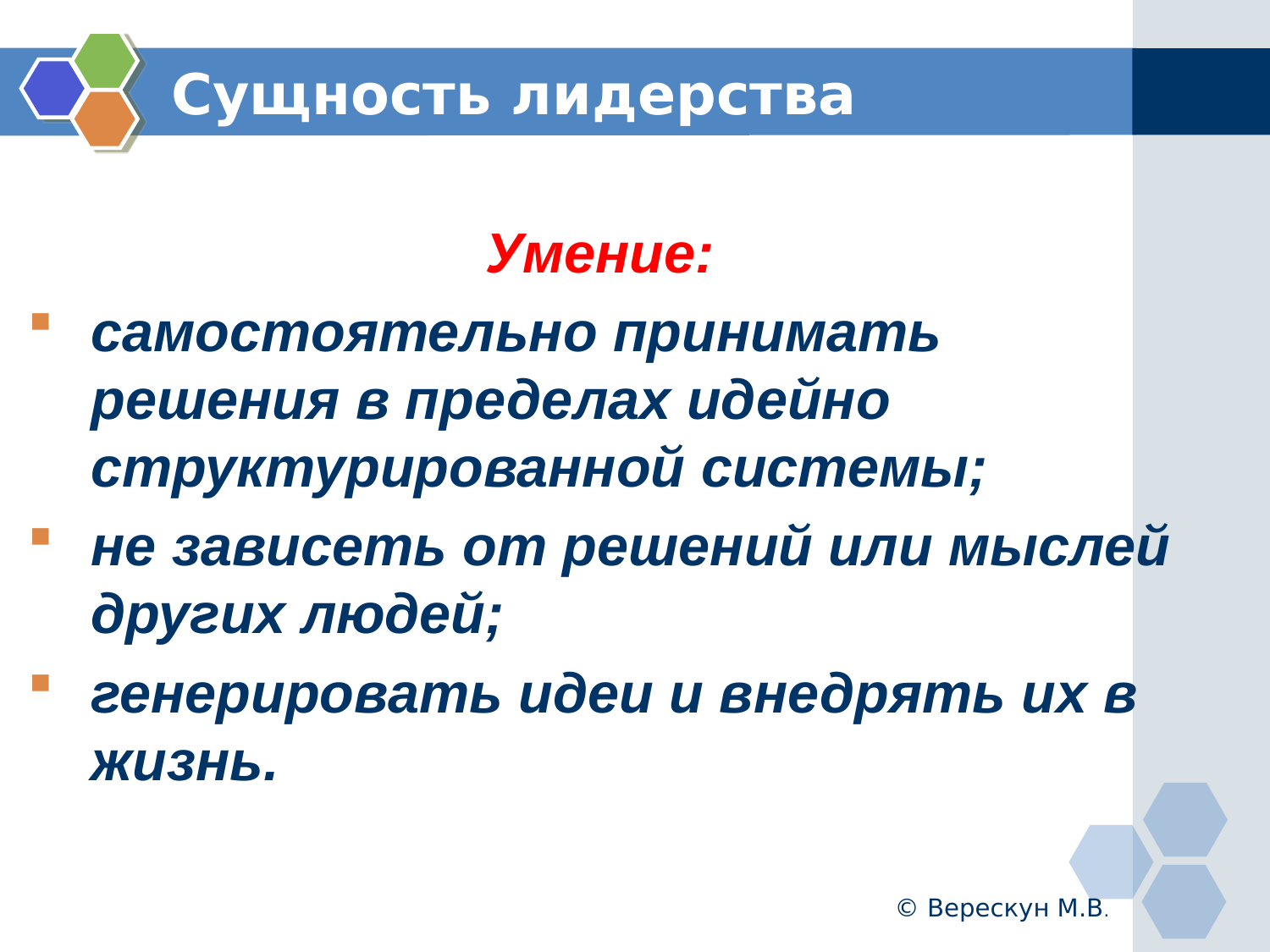

# Сущность лидерства

Умение:
самостоятельно принимать решения в пределах идейно структурированной системы;
не зависеть от решений или мыслей других людей;
генерировать идеи и внедрять их в жизнь.
© Верескун М.В.